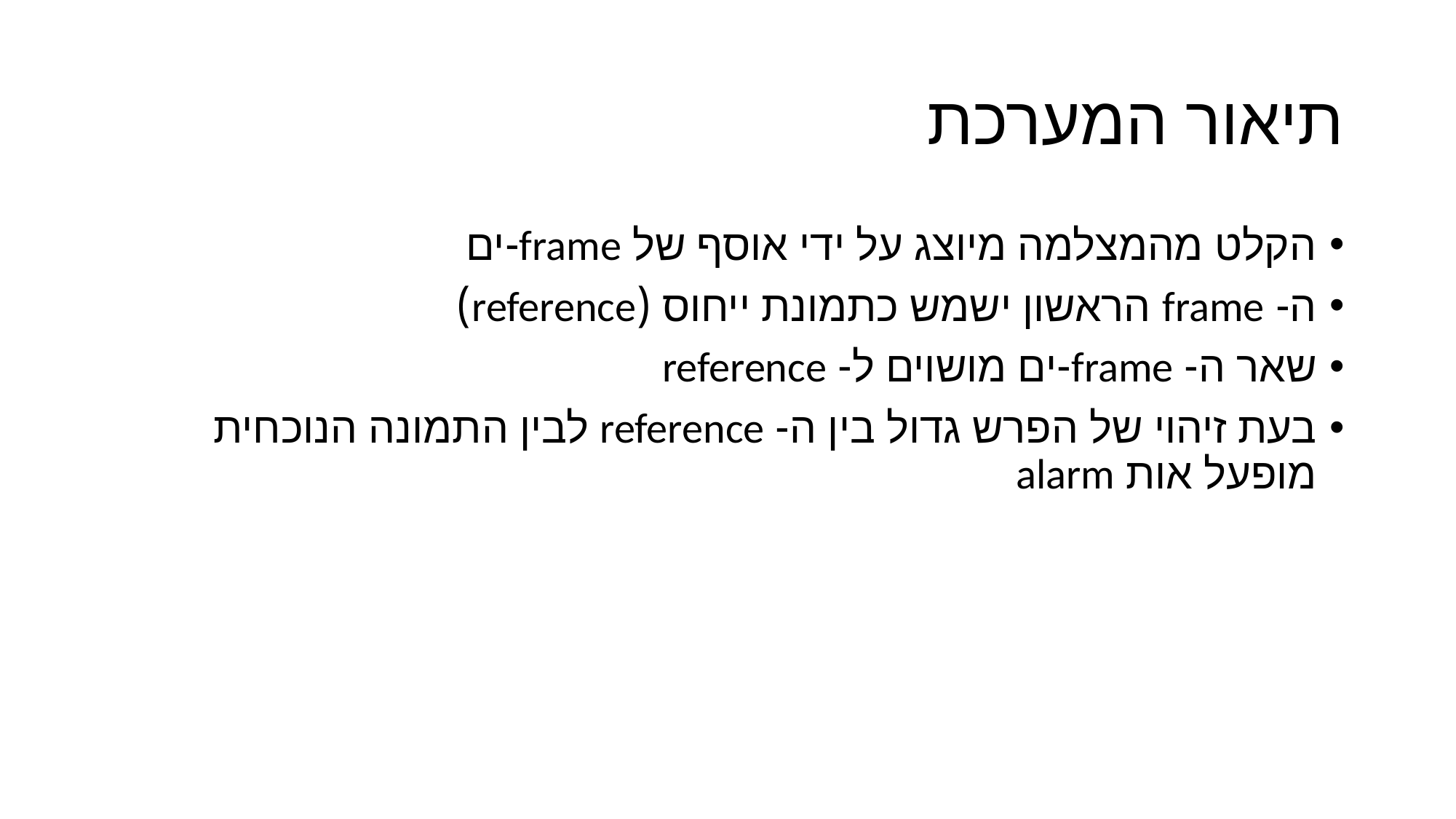

# תיאור המערכת
הקלט מהמצלמה מיוצג על ידי אוסף של frame-ים
ה- frame הראשון ישמש כתמונת ייחוס (reference)
שאר ה- frame-ים מושוים ל- reference
בעת זיהוי של הפרש גדול בין ה- reference לבין התמונה הנוכחית מופעל אות alarm